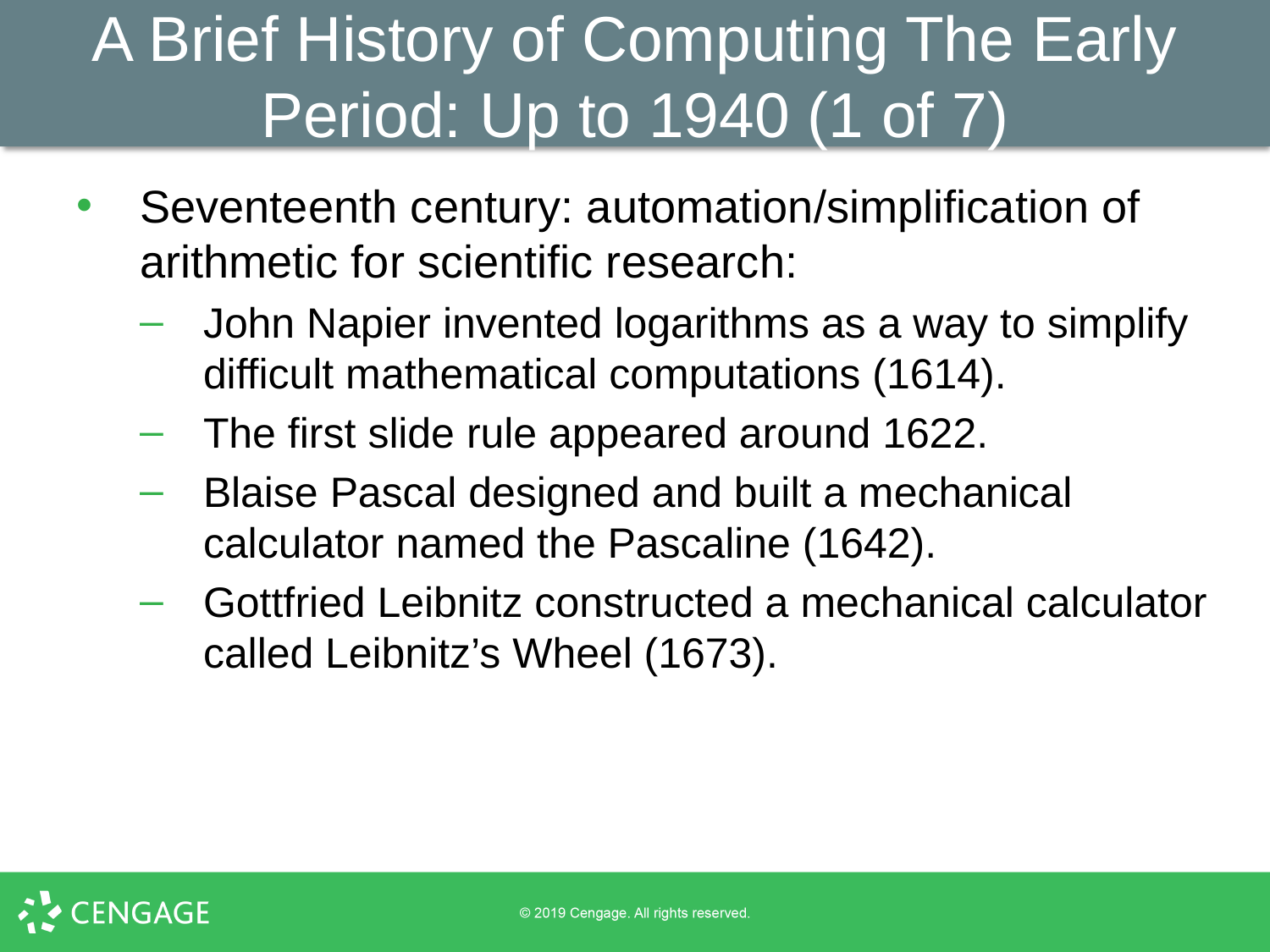

# A Brief History of Computing The Early Period: Up to 1940 (1 of 7)
Seventeenth century: automation/simplification of arithmetic for scientific research:
John Napier invented logarithms as a way to simplify difficult mathematical computations (1614).
The first slide rule appeared around 1622.
Blaise Pascal designed and built a mechanical calculator named the Pascaline (1642).
Gottfried Leibnitz constructed a mechanical calculator called Leibnitz’s Wheel (1673).